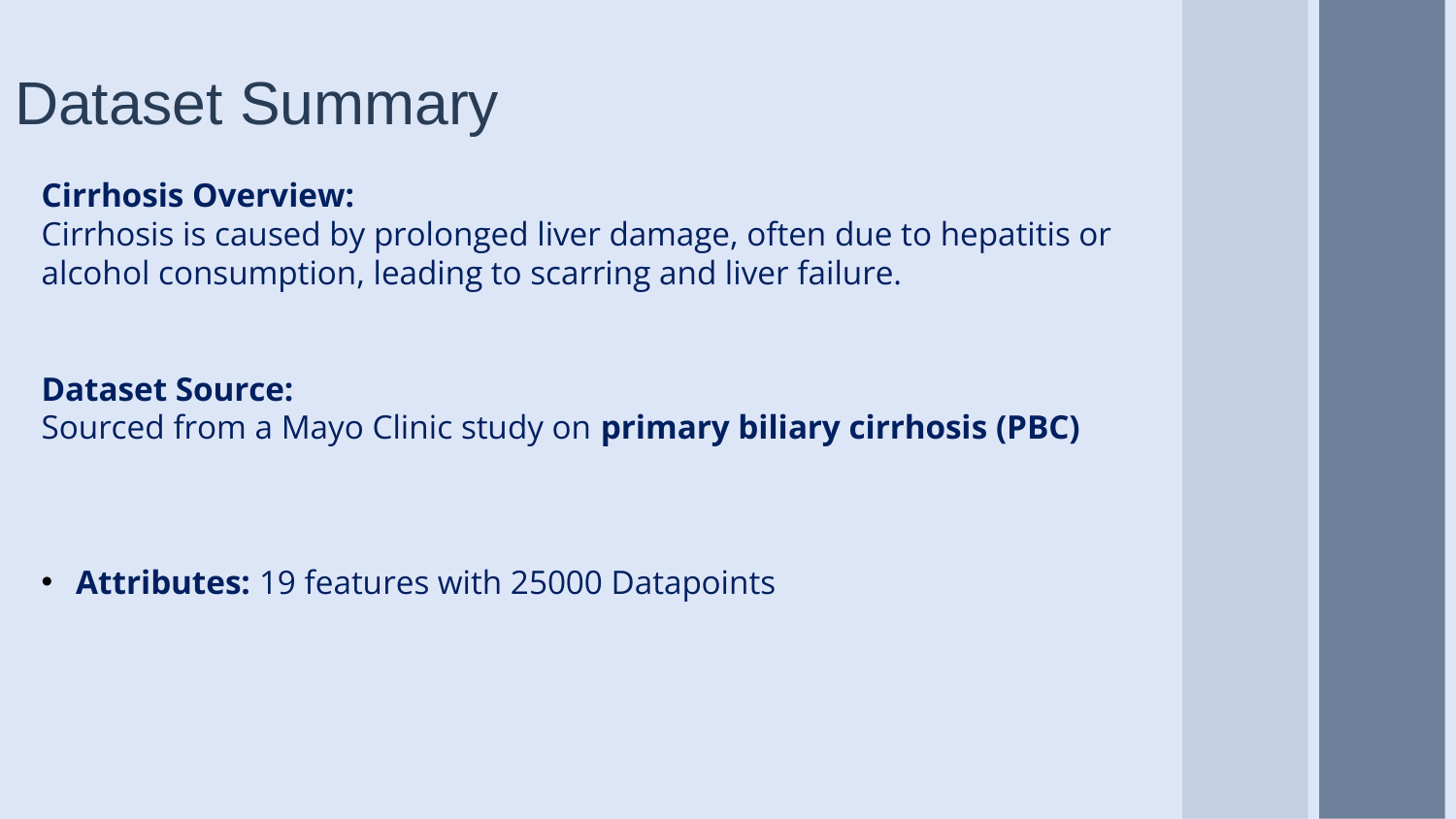

# Dataset Summary
Cirrhosis Overview:
Cirrhosis is caused by prolonged liver damage, often due to hepatitis or alcohol consumption, leading to scarring and liver failure.

Dataset Source:
Sourced from a Mayo Clinic study on primary biliary cirrhosis (PBC)

Attributes: 19 features with 25000 Datapoints